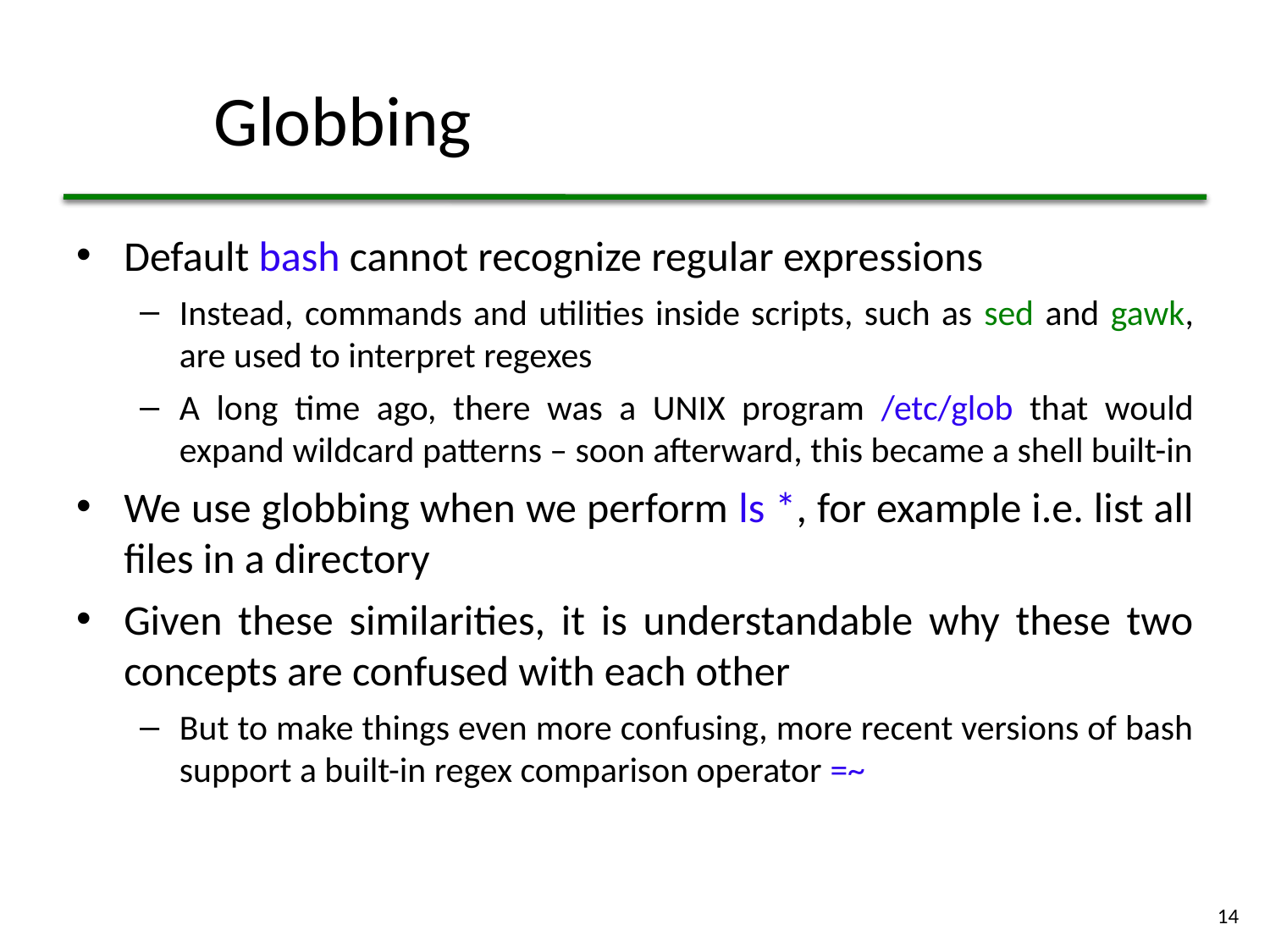

# Globbing
Default bash cannot recognize regular expressions
Instead, commands and utilities inside scripts, such as sed and gawk, are used to interpret regexes
A long time ago, there was a UNIX program /etc/glob that would expand wildcard patterns – soon afterward, this became a shell built-in
We use globbing when we perform ls *, for example i.e. list all files in a directory
Given these similarities, it is understandable why these two concepts are confused with each other
But to make things even more confusing, more recent versions of bash support a built-in regex comparison operator =~
14